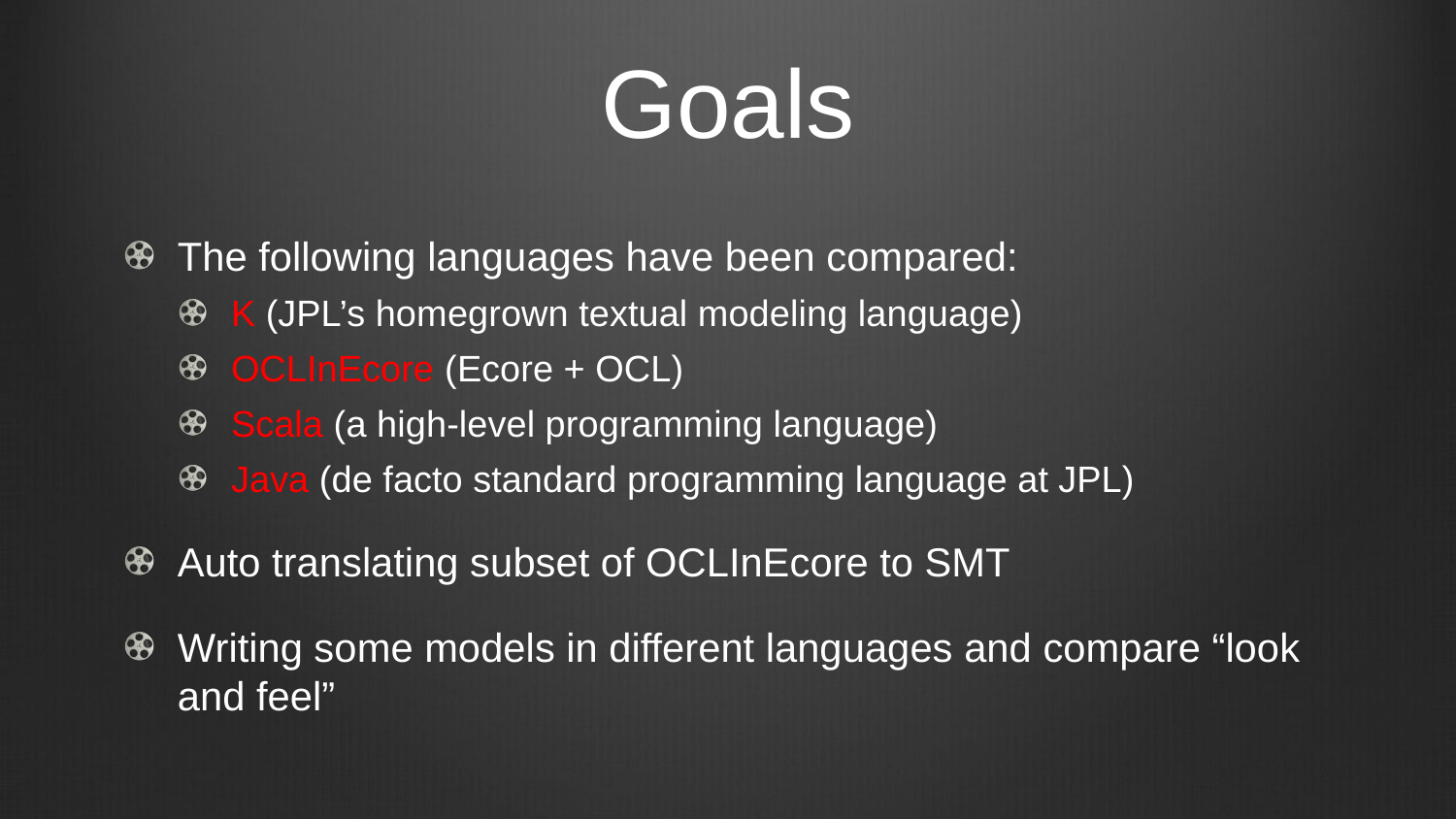

# Goals
The following languages have been compared:
K (JPL’s homegrown textual modeling language)
OCLInEcore (Ecore + OCL)
Scala (a high-level programming language)
Java (de facto standard programming language at JPL)
Auto translating subset of OCLInEcore to SMT
Writing some models in different languages and compare “look and feel”